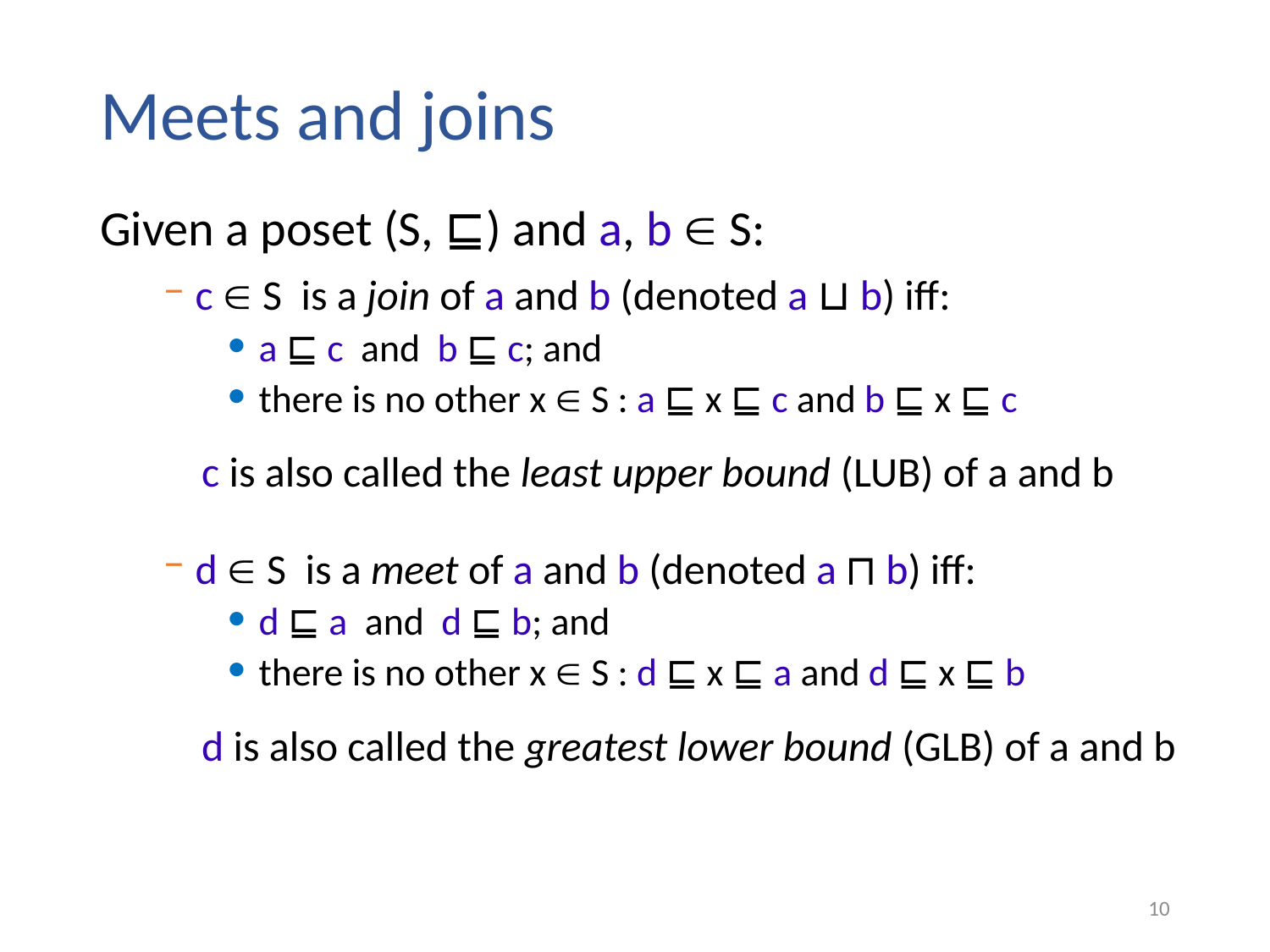

# Meets and joins
Given a poset (S, ⊑) and a, b ∈ S:
c ∈ S  is a join of a and b (denoted a ⊔ b) iff:
a ⊑ c  and  b ⊑ c; and
there is no other x ∈ S : a ⊑ x ⊑ c and b ⊑ x ⊑ c
    c is also called the least upper bound (LUB) of a and b
d ∈ S  is a meet of a and b (denoted a ⊓ b) iff:
d ⊑ a  and  d ⊑ b; and
there is no other x ∈ S : d ⊑ x ⊑ a and d ⊑ x ⊑ b
    d is also called the greatest lower bound (GLB) of a and b
10